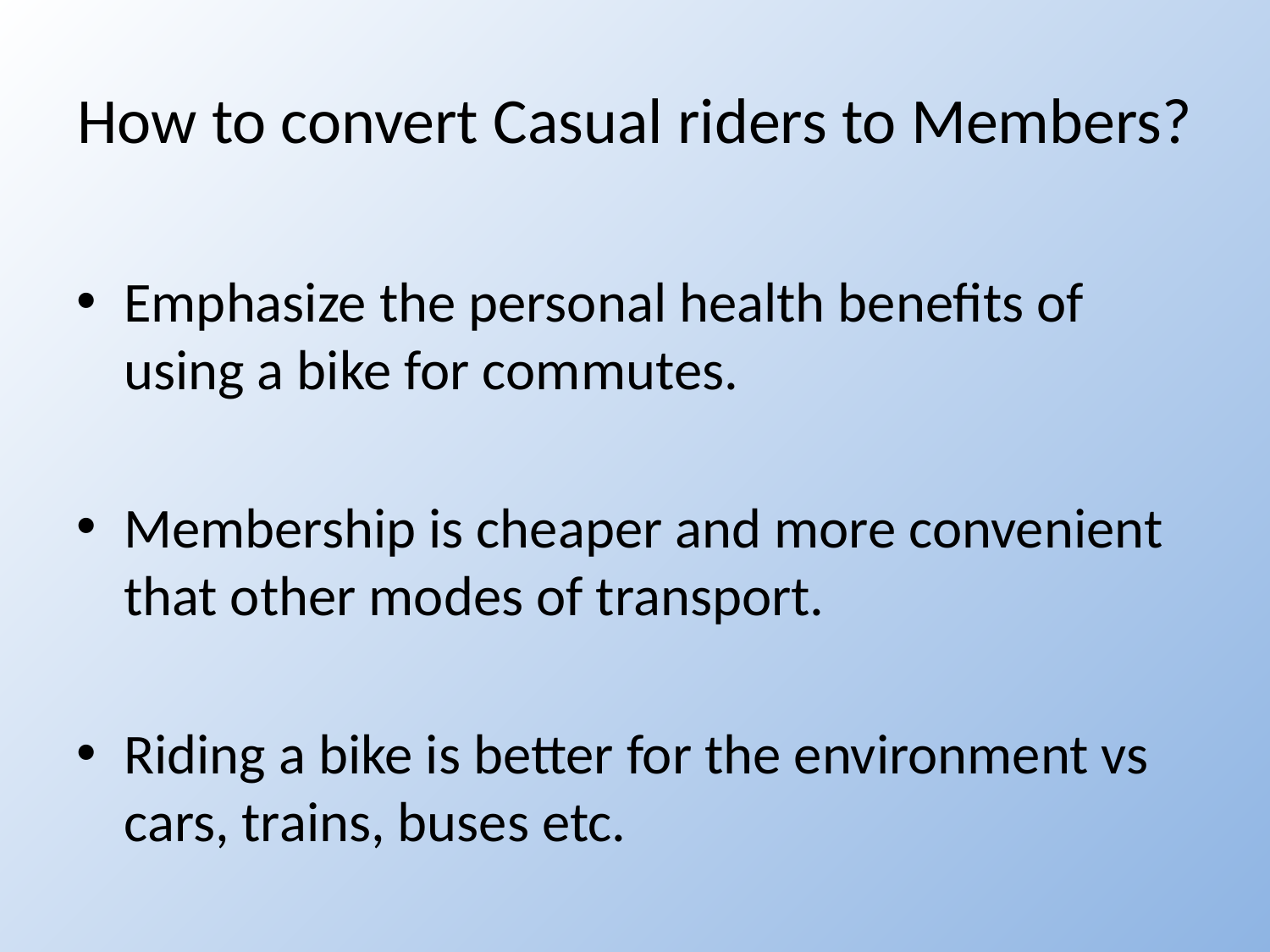

# How to convert Casual riders to Members?
Emphasize the personal health benefits of using a bike for commutes.

Membership is cheaper and more convenient that other modes of transport.

Riding a bike is better for the environment vs cars, trains, buses etc.